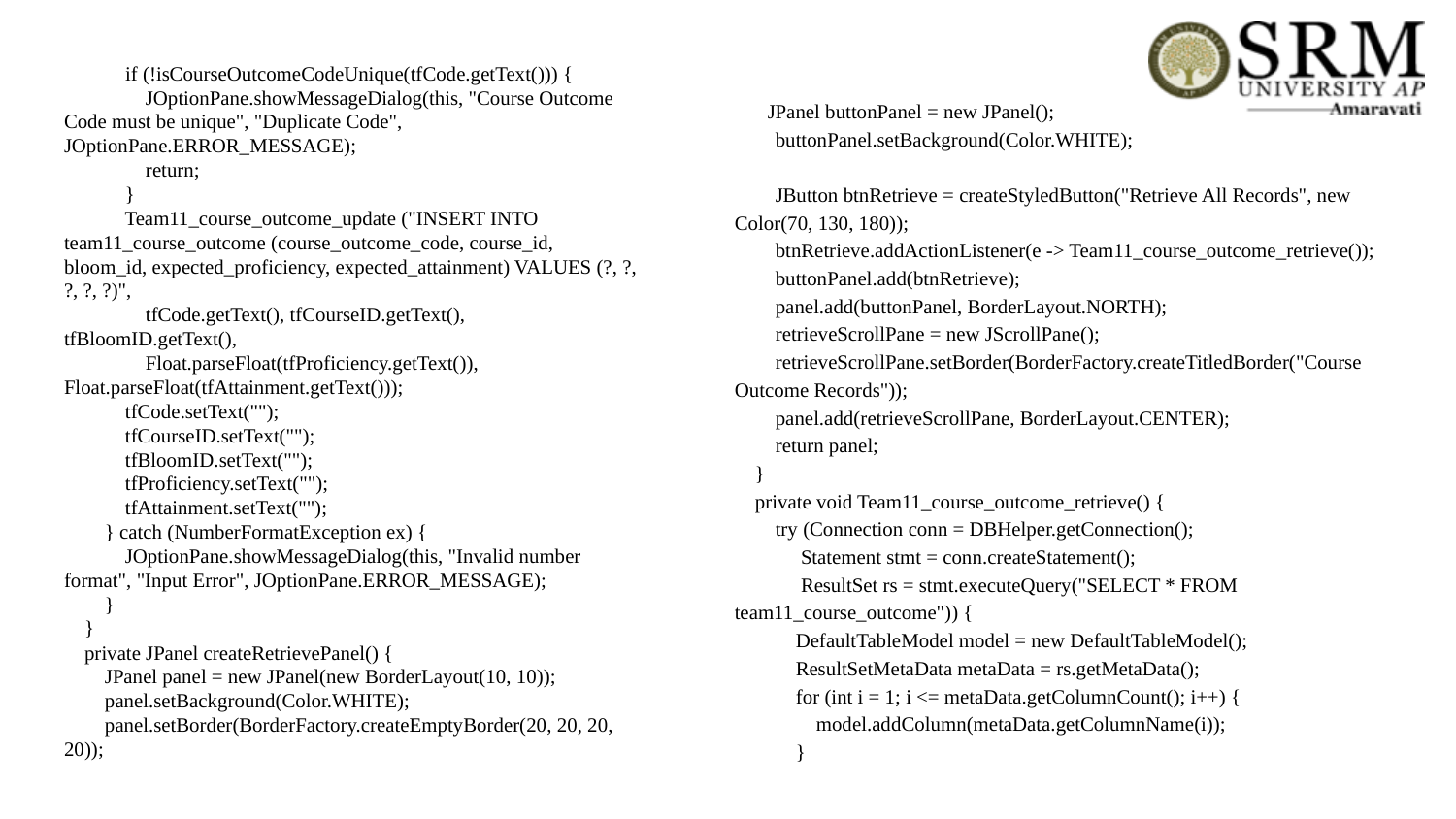

# if (!isCourseOutcomeCodeUnique(tfCode.getText())) { JOptionPane.showMessageDialog(this, "Course Outcome Code must be unique", "Duplicate Code", JOptionPane.ERROR_MESSAGE); return; } Team11_course_outcome_update ("INSERT INTO team11_course_outcome (course_outcome_code, course_id, bloom_id, expected_proficiency, expected_attainment) VALUES (?, ?, ?, ?, ?)", tfCode.getText(), tfCourseID.getText(), tfBloomID.getText(), Float.parseFloat(tfProficiency.getText()), Float.parseFloat(tfAttainment.getText())); tfCode.setText(""); tfCourseID.setText(""); tfBloomID.setText(""); tfProficiency.setText(""); tfAttainment.setText(""); } catch (NumberFormatException ex) { JOptionPane.showMessageDialog(this, "Invalid number format", "Input Error", JOptionPane.ERROR_MESSAGE); } } private JPanel createRetrievePanel() { JPanel panel = new JPanel(new BorderLayout(10, 10)); panel.setBackground(Color.WHITE); panel.setBorder(BorderFactory.createEmptyBorder(20, 20, 20, 20));
        JPanel buttonPanel = new JPanel();
        buttonPanel.setBackground(Color.WHITE);

        JButton btnRetrieve = createStyledButton("Retrieve All Records", new Color(70, 130, 180));
        btnRetrieve.addActionListener(e -> Team11_course_outcome_retrieve());
        buttonPanel.add(btnRetrieve);
        panel.add(buttonPanel, BorderLayout.NORTH);
        retrieveScrollPane = new JScrollPane();
        retrieveScrollPane.setBorder(BorderFactory.createTitledBorder("Course Outcome Records"));
        panel.add(retrieveScrollPane, BorderLayout.CENTER);
        return panel;
    }
    private void Team11_course_outcome_retrieve() {
        try (Connection conn = DBHelper.getConnection();
             Statement stmt = conn.createStatement();
             ResultSet rs = stmt.executeQuery("SELECT * FROM team11_course_outcome")) {
            DefaultTableModel model = new DefaultTableModel();
            ResultSetMetaData metaData = rs.getMetaData();
            for (int i = 1; i <= metaData.getColumnCount(); i++) {
                model.addColumn(metaData.getColumnName(i));
            }